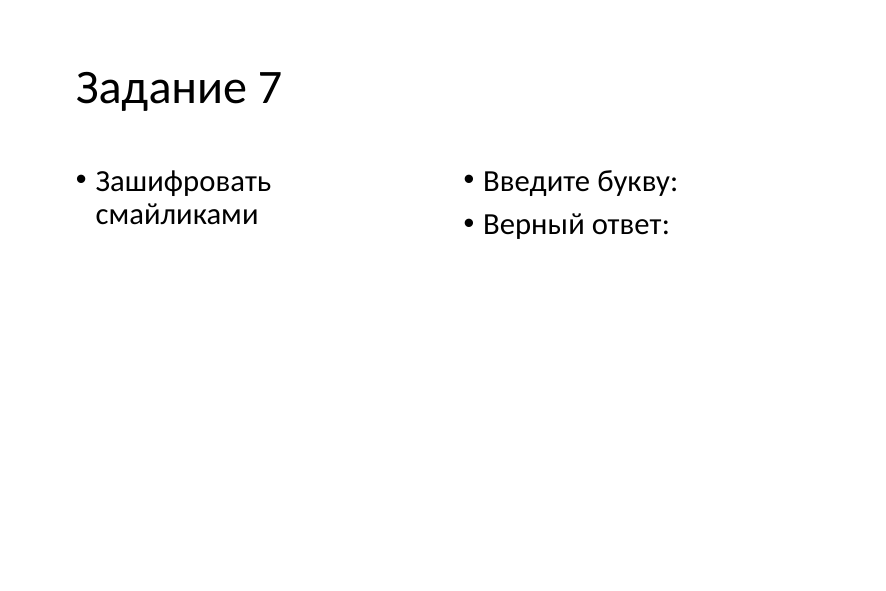

# Задание 7
Зашифровать смайликами
Введите букву:
Верный ответ: